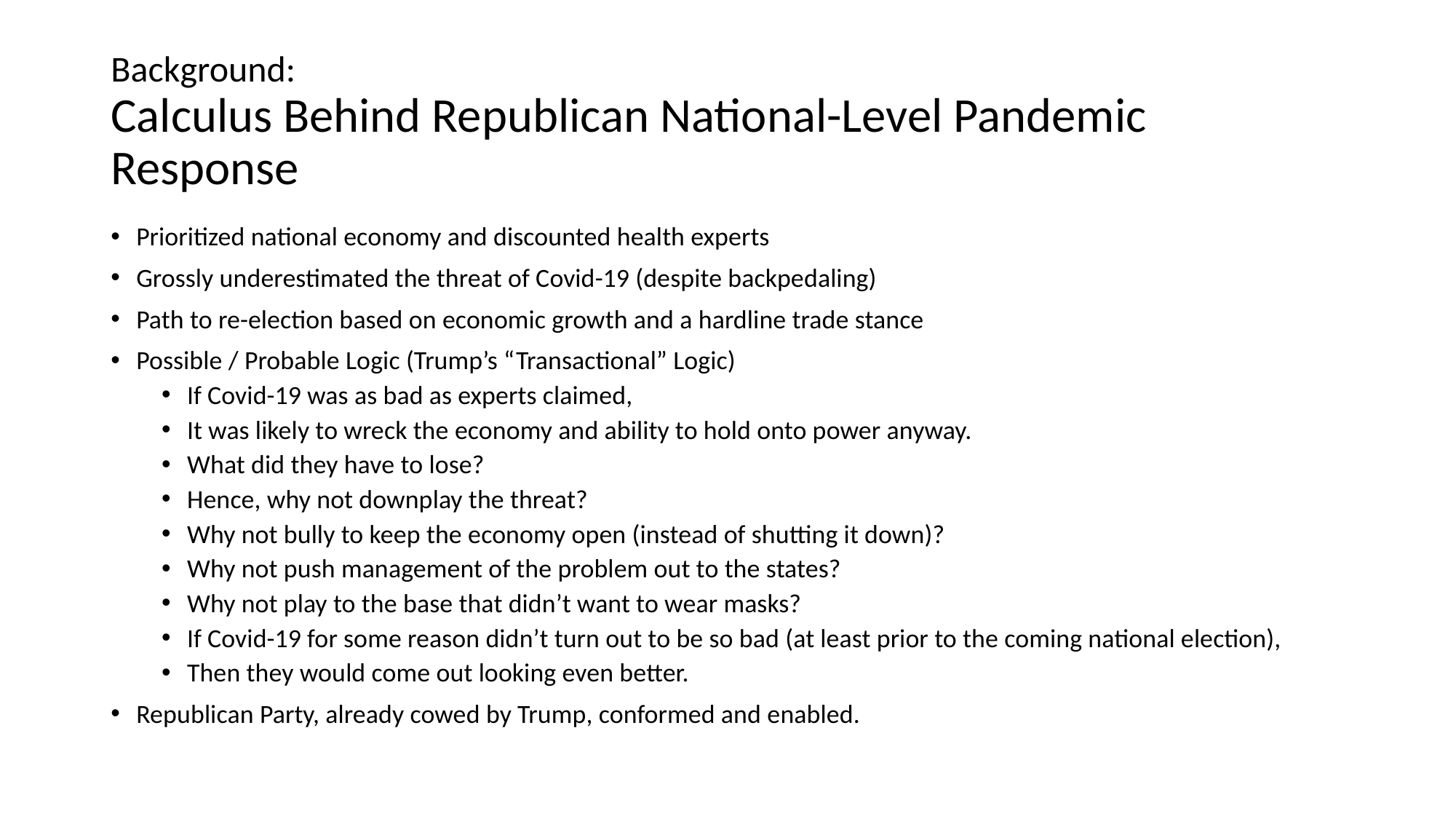

# Background: Calculus Behind Republican National-Level Pandemic Response
Prioritized national economy and discounted health experts
Grossly underestimated the threat of Covid-19 (despite backpedaling)
Path to re-election based on economic growth and a hardline trade stance
Possible / Probable Logic (Trump’s “Transactional” Logic)
If Covid-19 was as bad as experts claimed,
It was likely to wreck the economy and ability to hold onto power anyway.
What did they have to lose?
Hence, why not downplay the threat?
Why not bully to keep the economy open (instead of shutting it down)?
Why not push management of the problem out to the states?
Why not play to the base that didn’t want to wear masks?
If Covid-19 for some reason didn’t turn out to be so bad (at least prior to the coming national election),
Then they would come out looking even better.
Republican Party, already cowed by Trump, conformed and enabled.